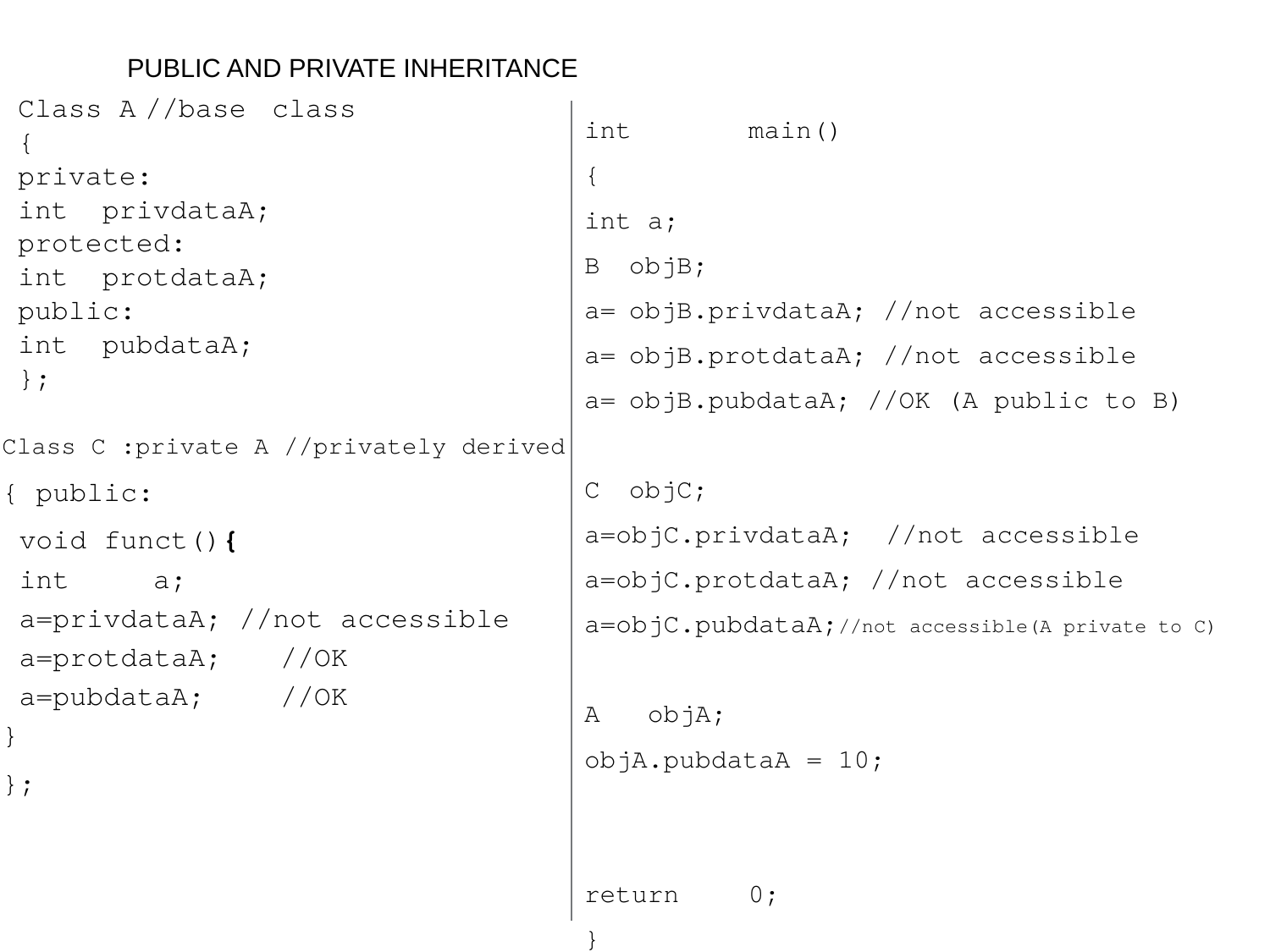

# Public and Private Inheritance
Class A	//base	class
{
private:
int  privdataA;
protected:
int  protdataA;
public:
int  pubdataA;
};
int	main()
{
int a;
B	objB;
a=	objB.privdataA; //not accessible
a=	objB.protdataA; //not accessible
a=	objB.pubdataA; //OK (A public to B)

C	objC;
a=objC.privdataA;  //not accessible
a=objC.protdataA; //not accessible
a=objC.pubdataA;//not accessible(A private to C)

A   objA;
objA.pubdataA = 10;

return	0;
}

Class C :private A //privately derived
{ public:
 void funct(){
 int	a;
 a=privdataA; //not accessible
 a=protdataA;	//OK
 a=pubdataA;	//OK
}
};

19